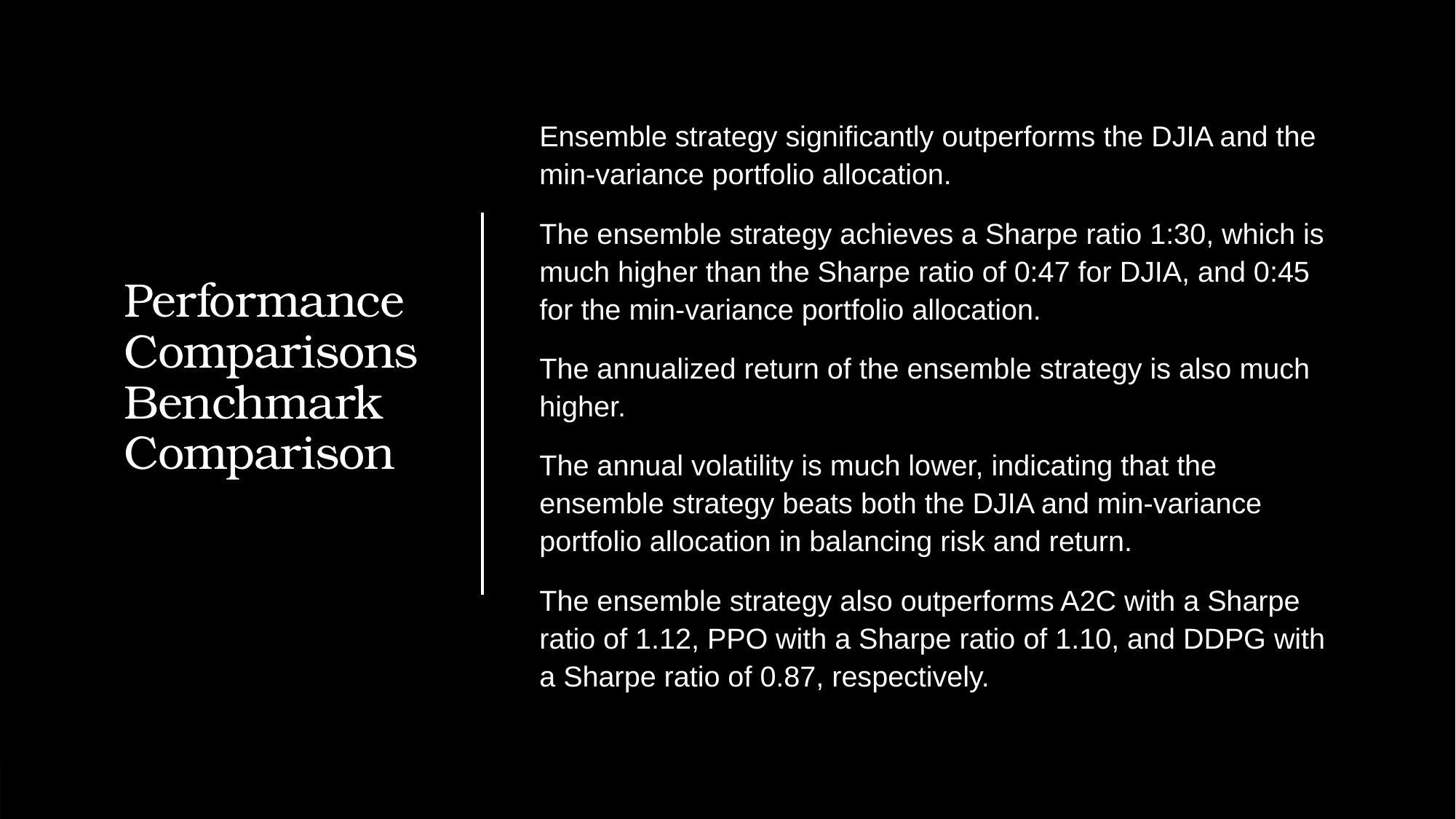

# Performance Comparisons Benchmark Comparison
Ensemble strategy significantly outperforms the DJIA and the min-variance portfolio allocation.
The ensemble strategy achieves a Sharpe ratio 1:30, which is much higher than the Sharpe ratio of 0:47 for DJIA, and 0:45 for the min-variance portfolio allocation.
The annualized return of the ensemble strategy is also much higher.
The annual volatility is much lower, indicating that the ensemble strategy beats both the DJIA and min-variance portfolio allocation in balancing risk and return.
The ensemble strategy also outperforms A2C with a Sharpe ratio of 1.12, PPO with a Sharpe ratio of 1.10, and DDPG with a Sharpe ratio of 0.87, respectively.